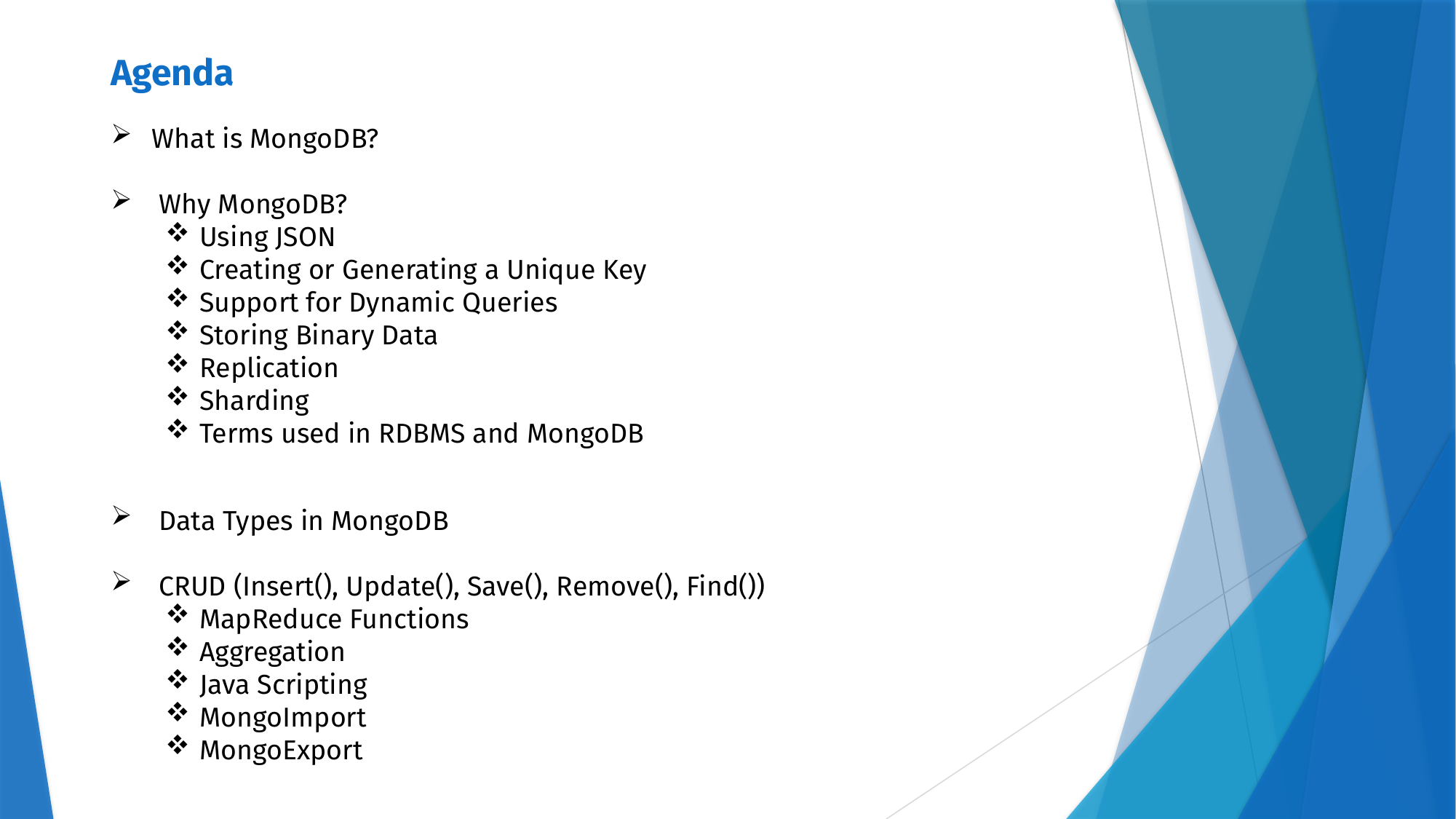

# Agenda
What is MongoDB?

 Why MongoDB?
Using JSON
Creating or Generating a Unique Key
Support for Dynamic Queries
Storing Binary Data
Replication
Sharding
Terms used in RDBMS and MongoDB

 Data Types in MongoDB

 CRUD (Insert(), Update(), Save(), Remove(), Find())
MapReduce Functions
Aggregation
Java Scripting
MongoImport
MongoExport